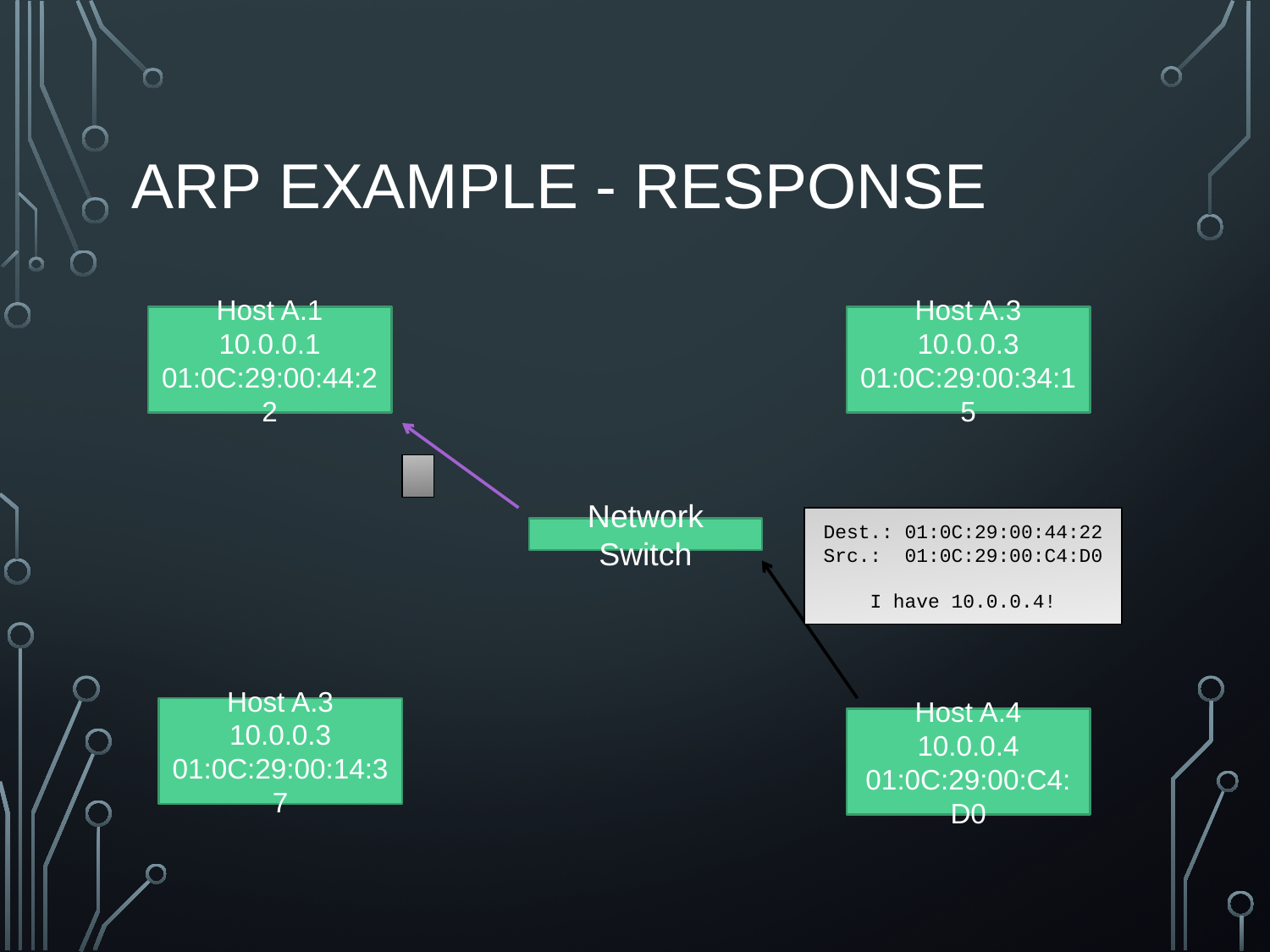

# Arp Example - Response
Host A.1
10.0.0.1
01:0C:29:00:44:22
Host A.3
10.0.0.3
01:0C:29:00:34:15

Dest.: 01:0C:29:00:44:22
Src.:  01:0C:29:00:C4:D0

I have 10.0.0.4!
Network Switch
Host A.3
10.0.0.3
01:0C:29:00:14:37
Host A.4
10.0.0.4
01:0C:29:00:C4:D0